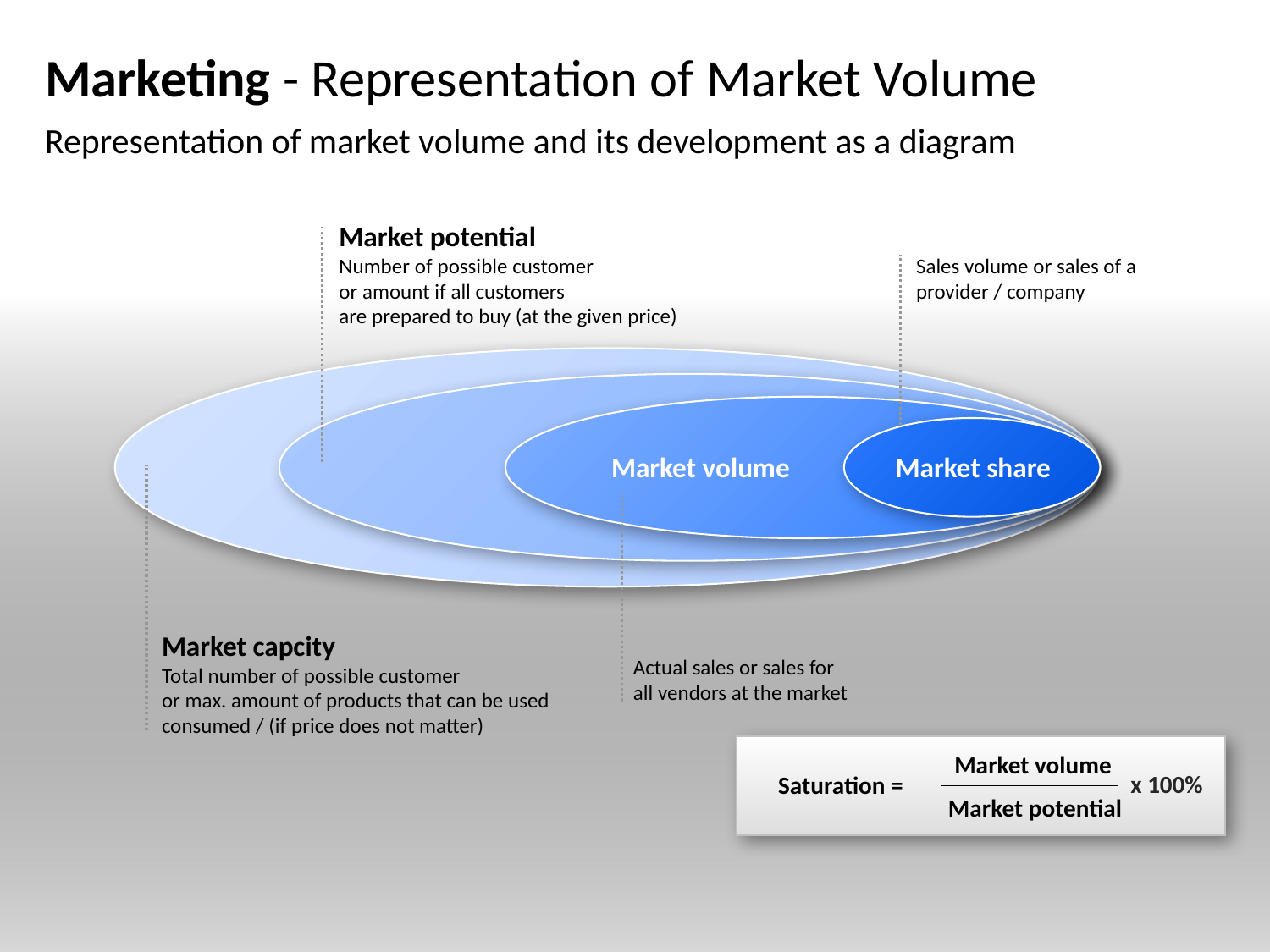

# Marketing - Representation of Market Volume
Representation of market volume and its development as a diagram
Market potential
Number of possible customer
or amount if all customers
are prepared to buy (at the given price)
Sales volume or sales of a provider / company

Market volume
Market share
Market capcity
Total number of possible customer
or max. amount of products that can be used consumed / (if price does not matter)
Actual sales or sales for
all vendors at the market

Market volume
x 100%
Saturation =
Market potential